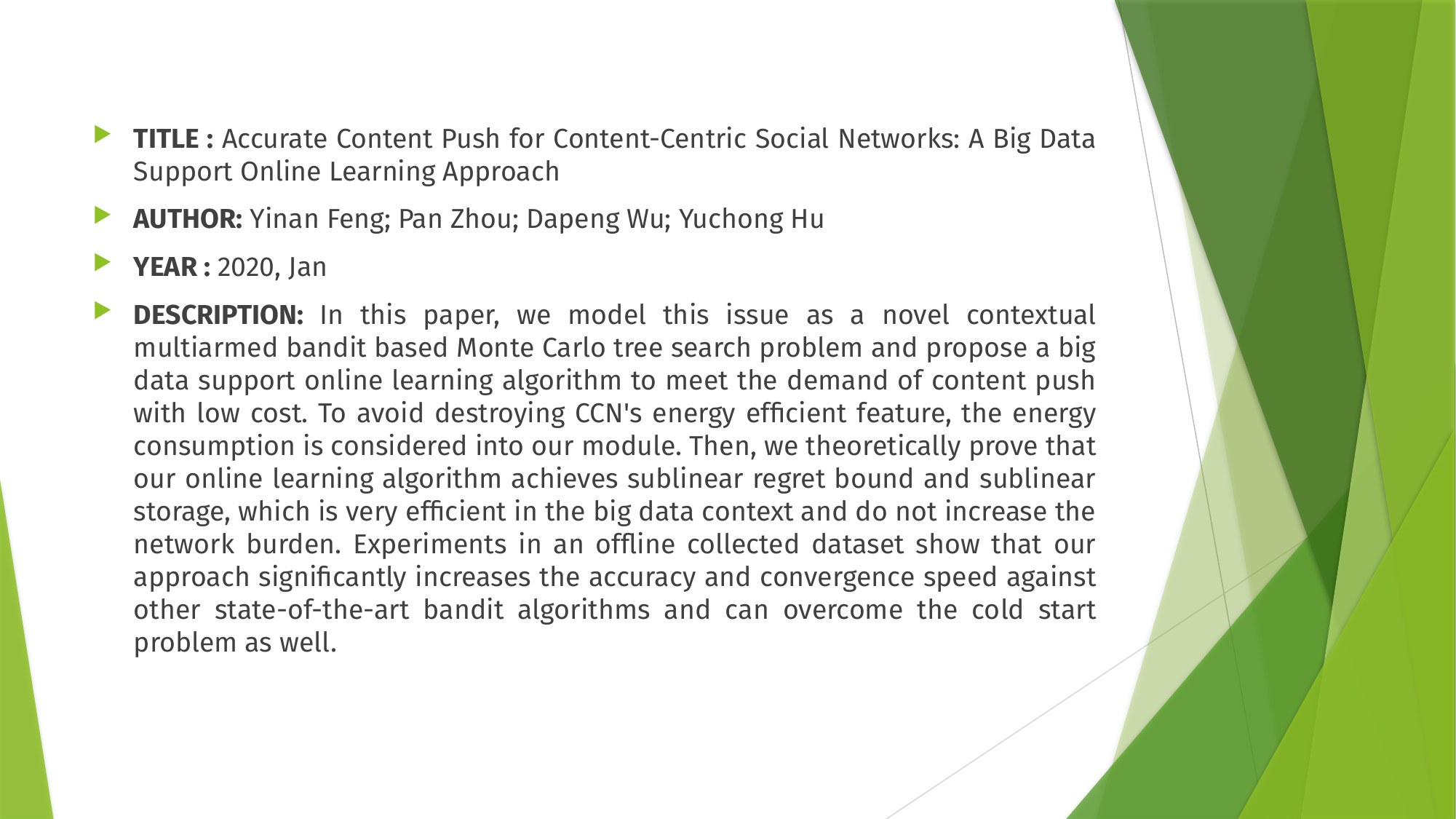

TITLE : Accurate Content Push for Content-Centric Social Networks: A Big Data Support Online Learning Approach
AUTHOR: Yinan Feng; Pan Zhou; Dapeng Wu; Yuchong Hu
YEAR : 2020, Jan
DESCRIPTION: In this paper, we model this issue as a novel contextual multiarmed bandit based Monte Carlo tree search problem and propose a big data support online learning algorithm to meet the demand of content push with low cost. To avoid destroying CCN's energy efficient feature, the energy consumption is considered into our module. Then, we theoretically prove that our online learning algorithm achieves sublinear regret bound and sublinear storage, which is very efficient in the big data context and do not increase the network burden. Experiments in an offline collected dataset show that our approach significantly increases the accuracy and convergence speed against other state-of-the-art bandit algorithms and can overcome the cold start problem as well.